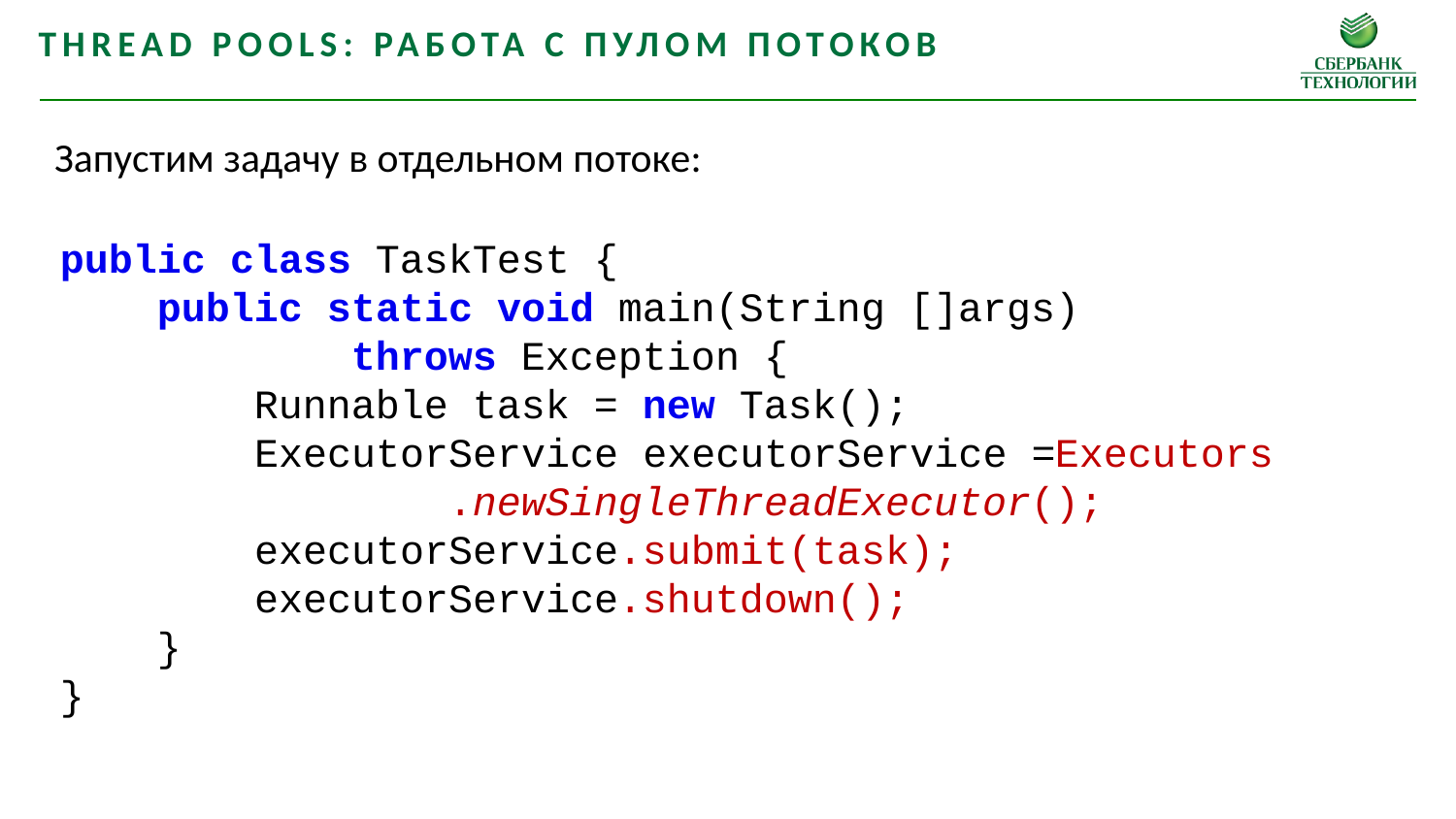

Thread pools: работа с пулом потоков
Запустим задачу в отдельном потоке:
public class TaskTest {
    public static void main(String []args)
            throws Exception {
        Runnable task = new Task();
        ExecutorService executorService =Executors
                .newSingleThreadExecutor();
        executorService.submit(task);
        executorService.shutdown();
    }
}